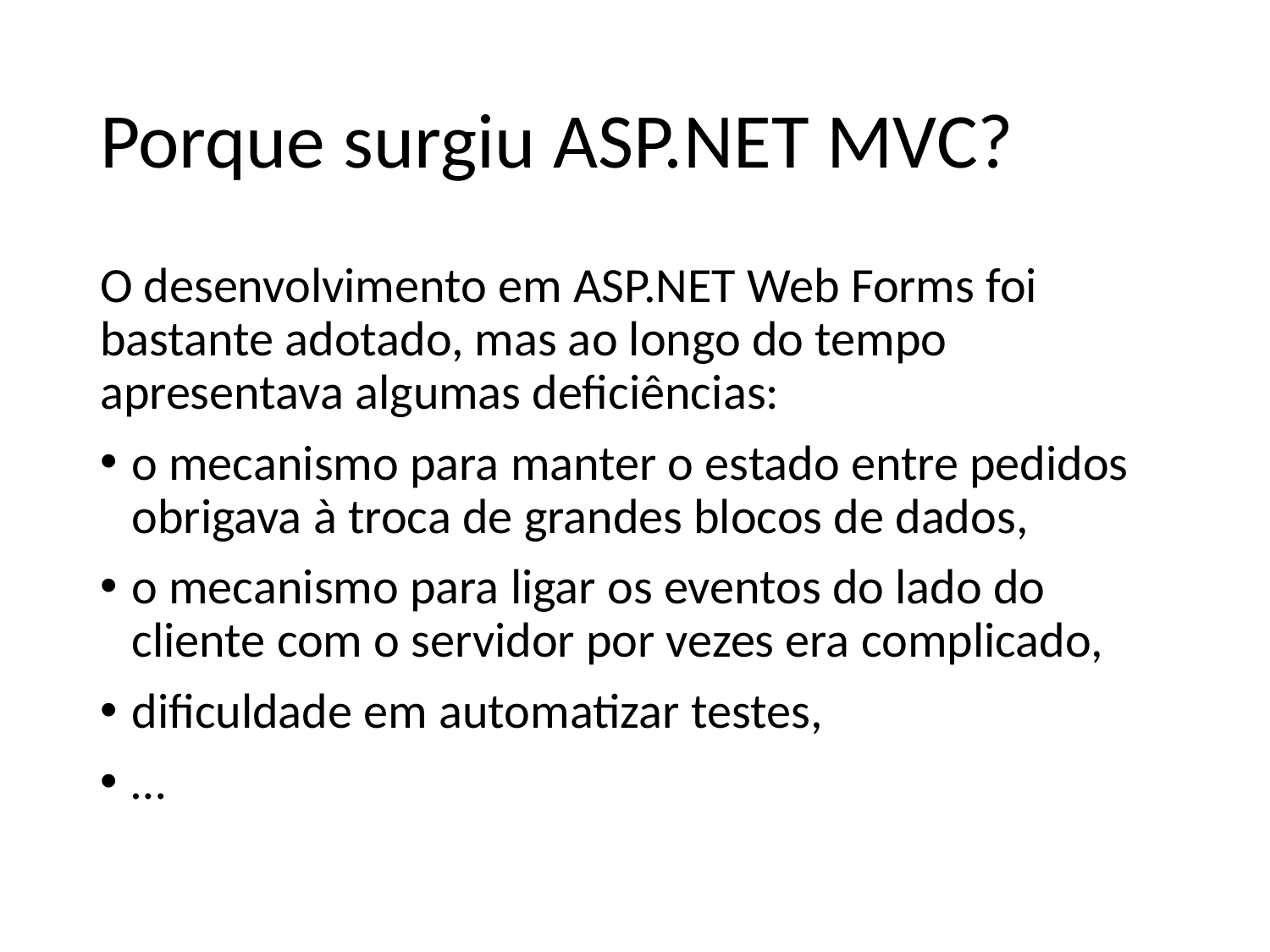

# Porque surgiu ASP.NET MVC?
O desenvolvimento em ASP.NET Web Forms foi bastante adotado, mas ao longo do tempo apresentava algumas deficiências:
o mecanismo para manter o estado entre pedidos obrigava à troca de grandes blocos de dados,
o mecanismo para ligar os eventos do lado do cliente com o servidor por vezes era complicado,
dificuldade em automatizar testes,
…